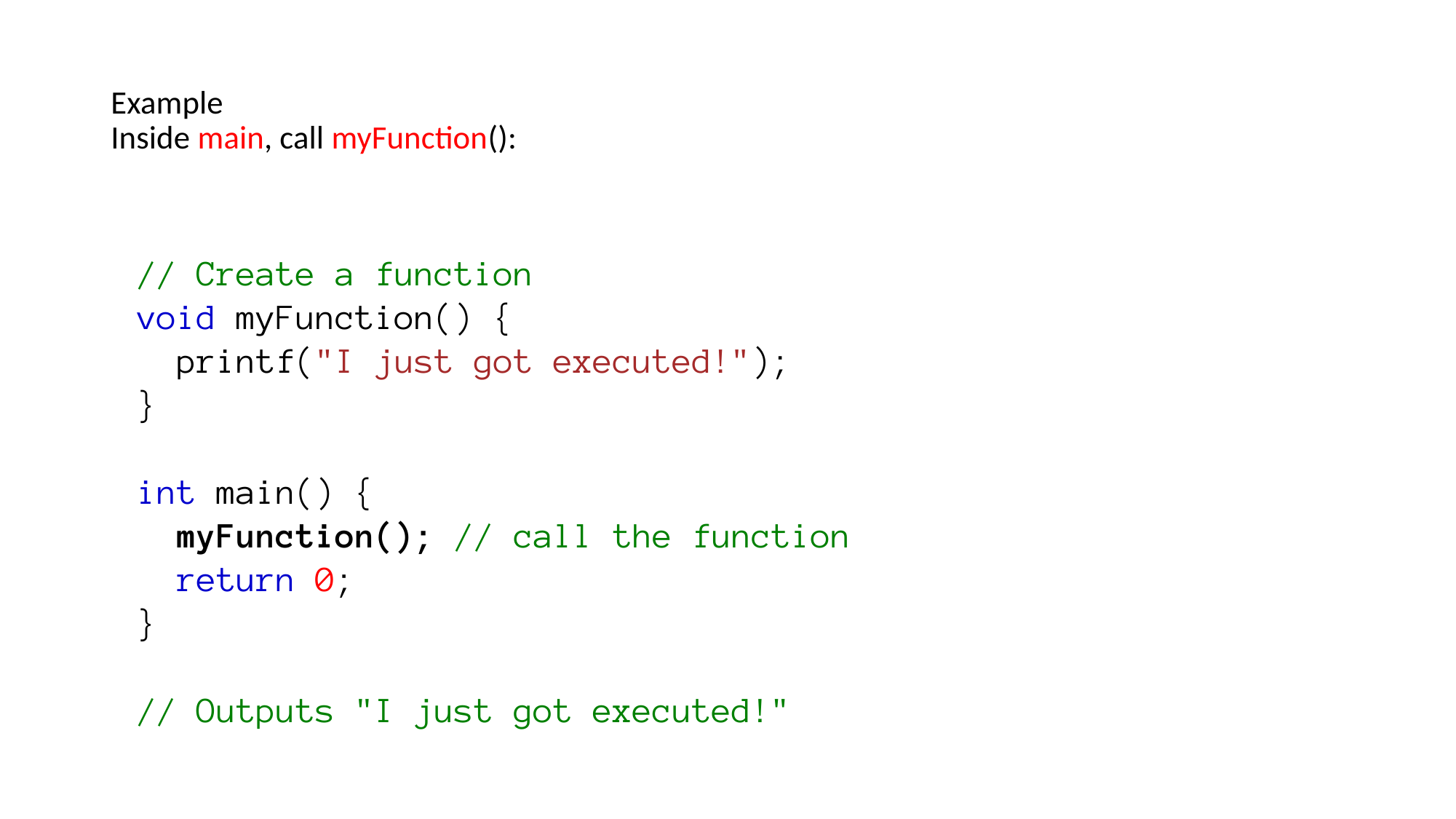

# Example Inside main, call myFunction():
// Create a function
void myFunction() {
  printf("I just got executed!");
}
int main() {
  myFunction(); // call the function
  return 0;
}
// Outputs "I just got executed!"